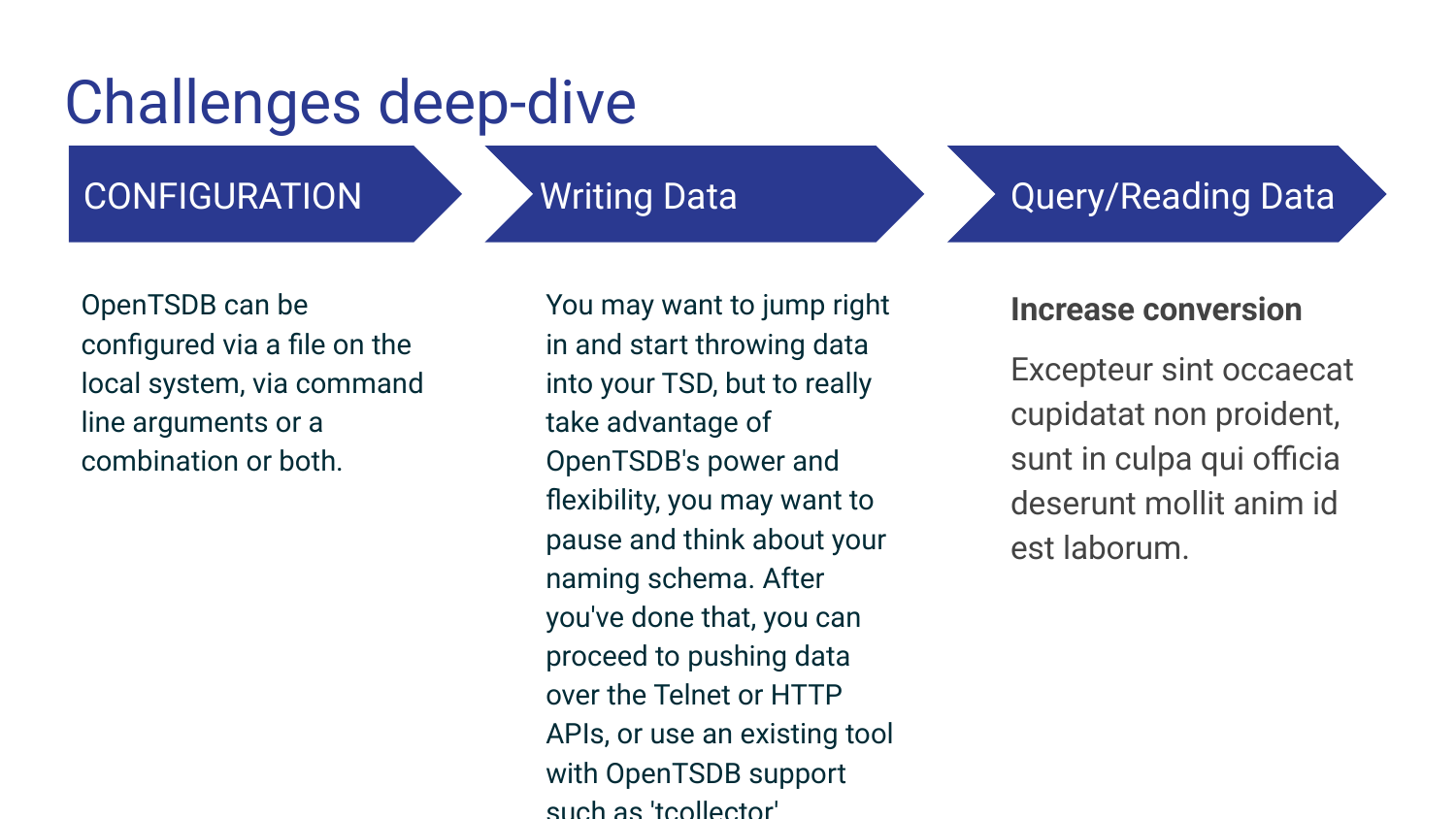

# Challenges deep-dive

CONFIGURATION
Writing Data
Query/Reading Data
OpenTSDB can be configured via a file on the local system, via command line arguments or a combination or both.
You may want to jump right in and start throwing data into your TSD, but to really take advantage of OpenTSDB's power and flexibility, you may want to pause and think about your naming schema. After you've done that, you can proceed to pushing data over the Telnet or HTTP APIs, or use an existing tool with OpenTSDB support such as 'tcollector'.
Increase conversion
Excepteur sint occaecat cupidatat non proident, sunt in culpa qui officia deserunt mollit anim id est laborum.